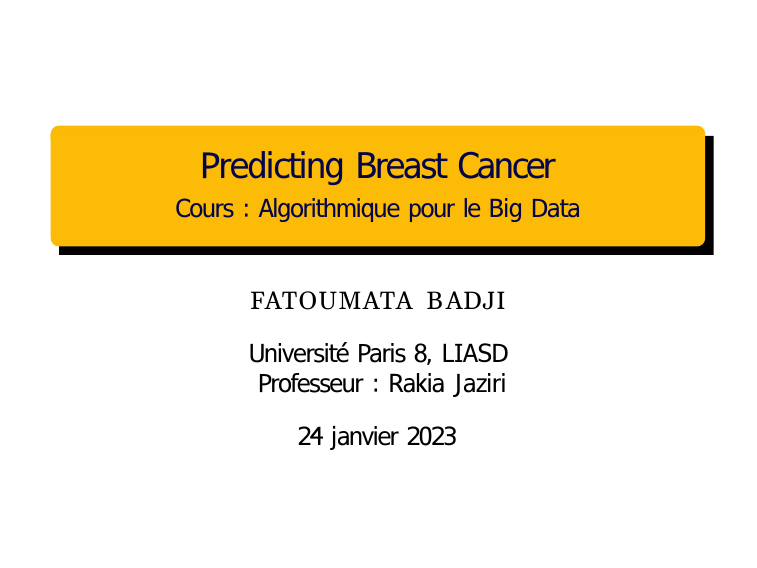

# Predicting Breast Cancer
Cours : Algorithmique pour le Big Data
Fatoumata  Badji
Université Paris 8, LIASD  Professeur : Rakia Jaziri
24 janvier 2023